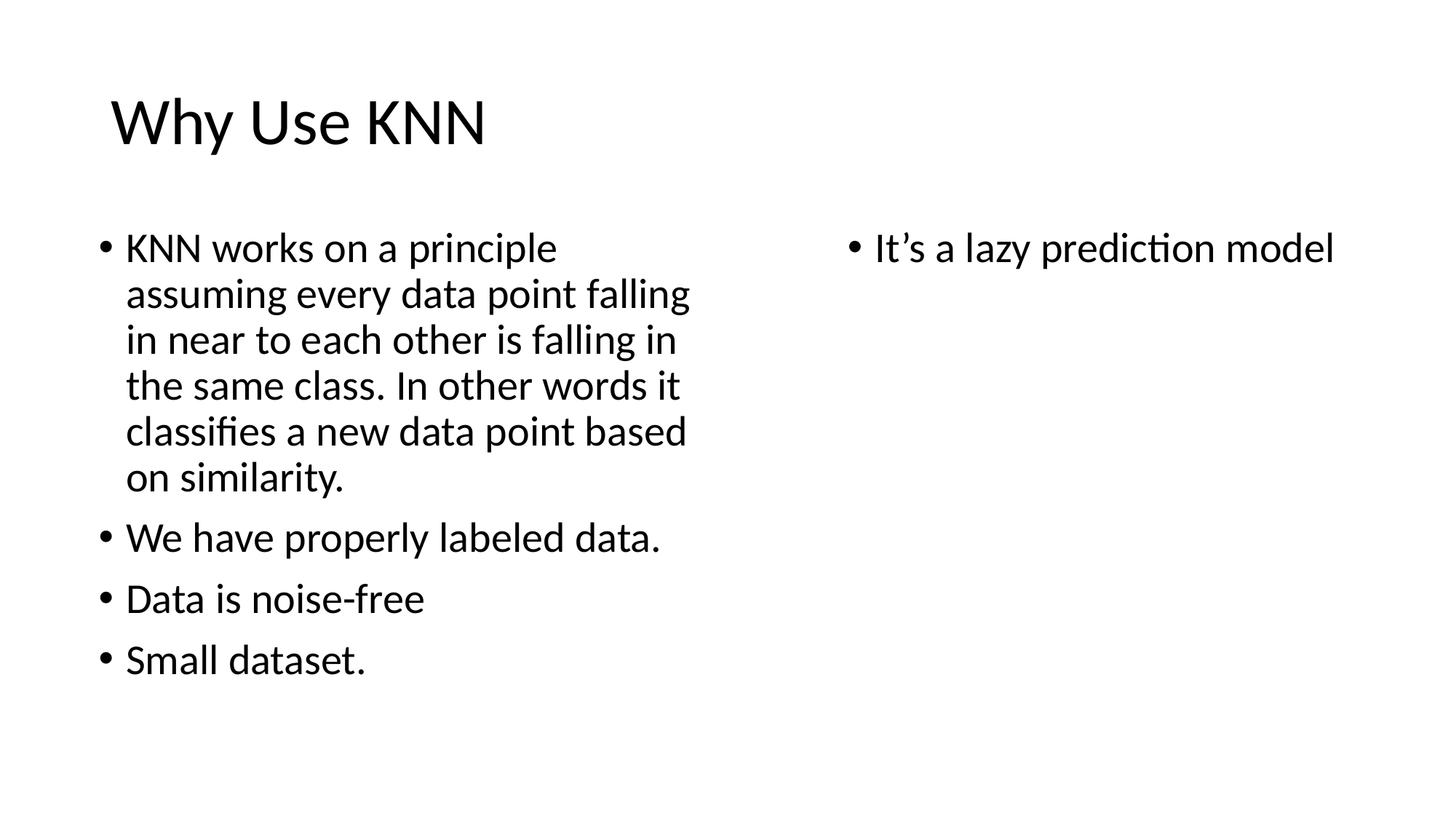

# Why Use KNN
KNN works on a principle assuming every data point falling in near to each other is falling in the same class. In other words it classifies a new data point based on similarity.
We have properly labeled data.
Data is noise-free
Small dataset.
It’s a lazy prediction model